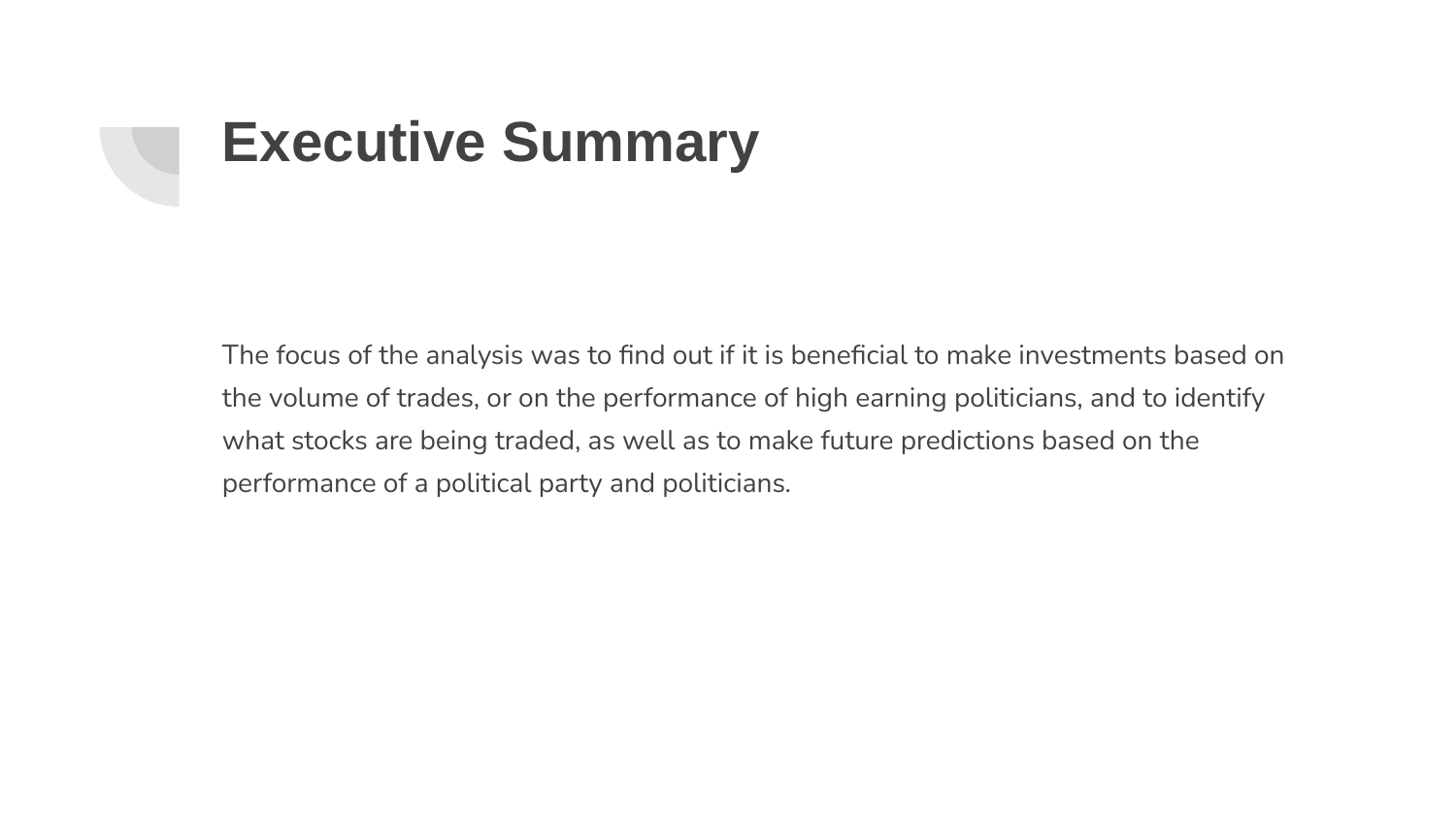

# Executive Summary
The focus of the analysis was to find out if it is beneficial to make investments based on the volume of trades, or on the performance of high earning politicians, and to identify what stocks are being traded, as well as to make future predictions based on the performance of a political party and politicians.